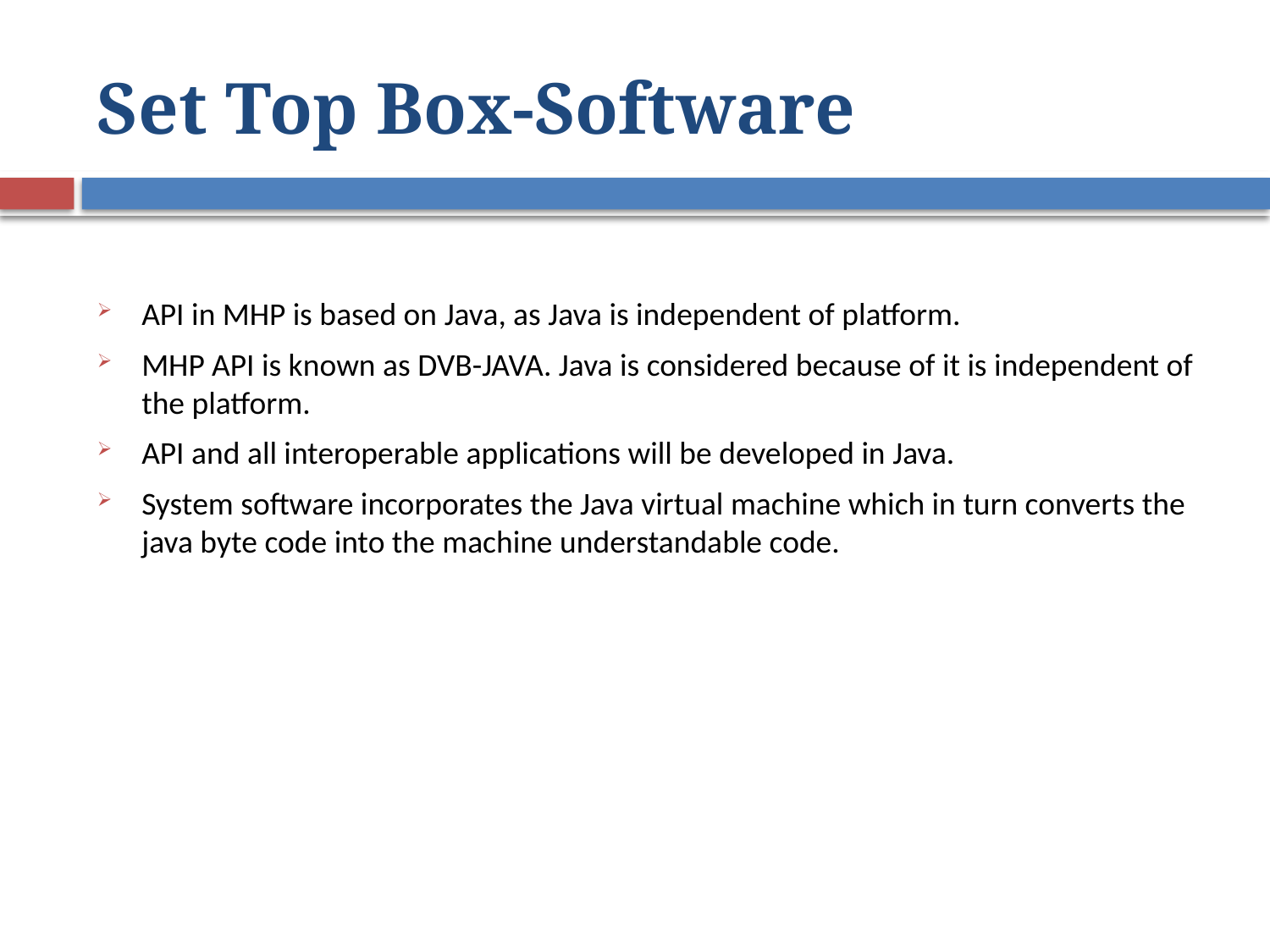

# Set Top Box-Software

API in MHP is based on Java, as Java is independent of platform.
MHP API is known as DVB-JAVA. Java is considered because of it is independent of the platform.
API and all interoperable applications will be developed in Java.
System software incorporates the Java virtual machine which in turn converts the java byte code into the machine understandable code.